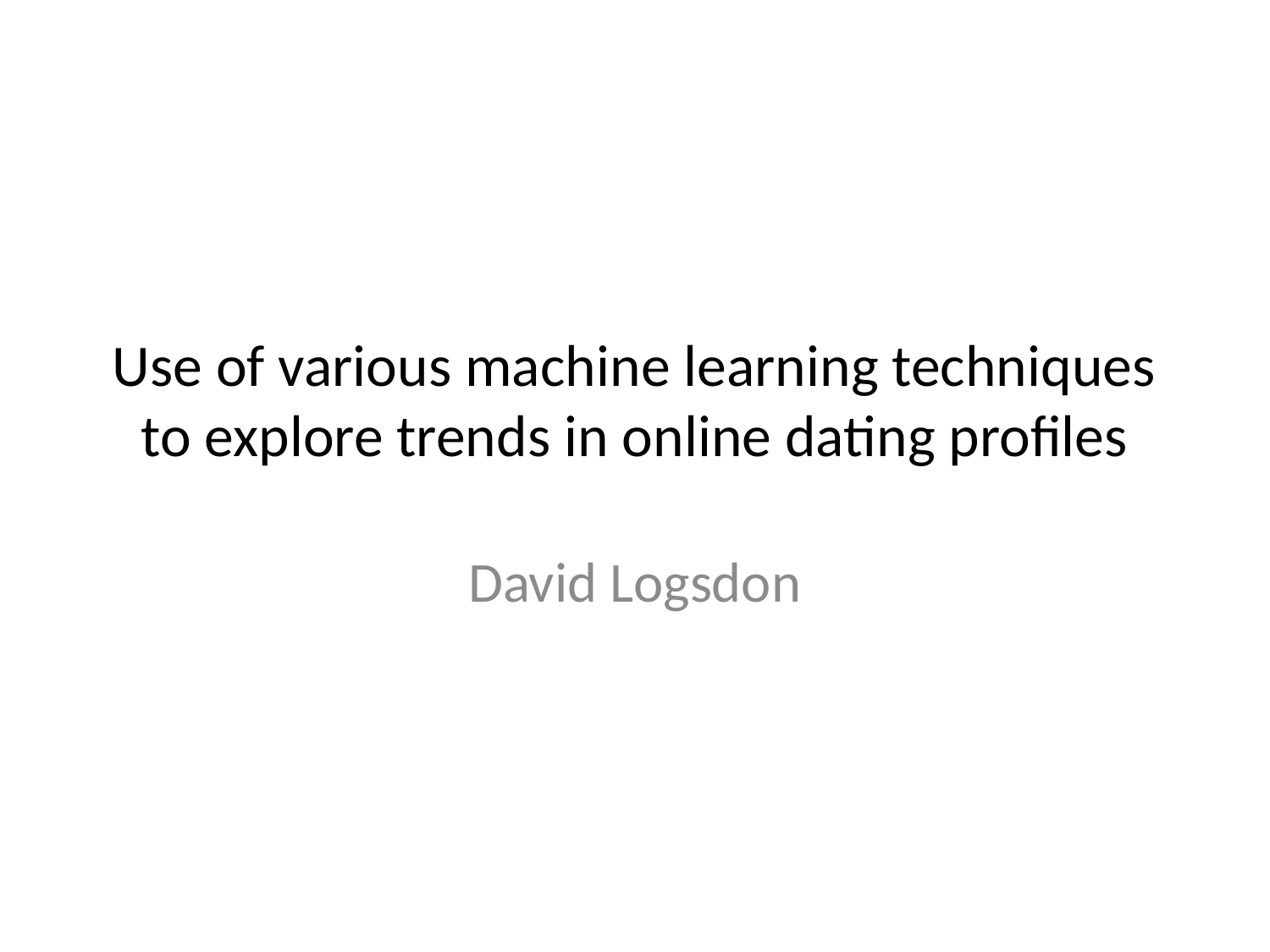

# Use of various machine learning techniques to explore trends in online dating profiles
David Logsdon